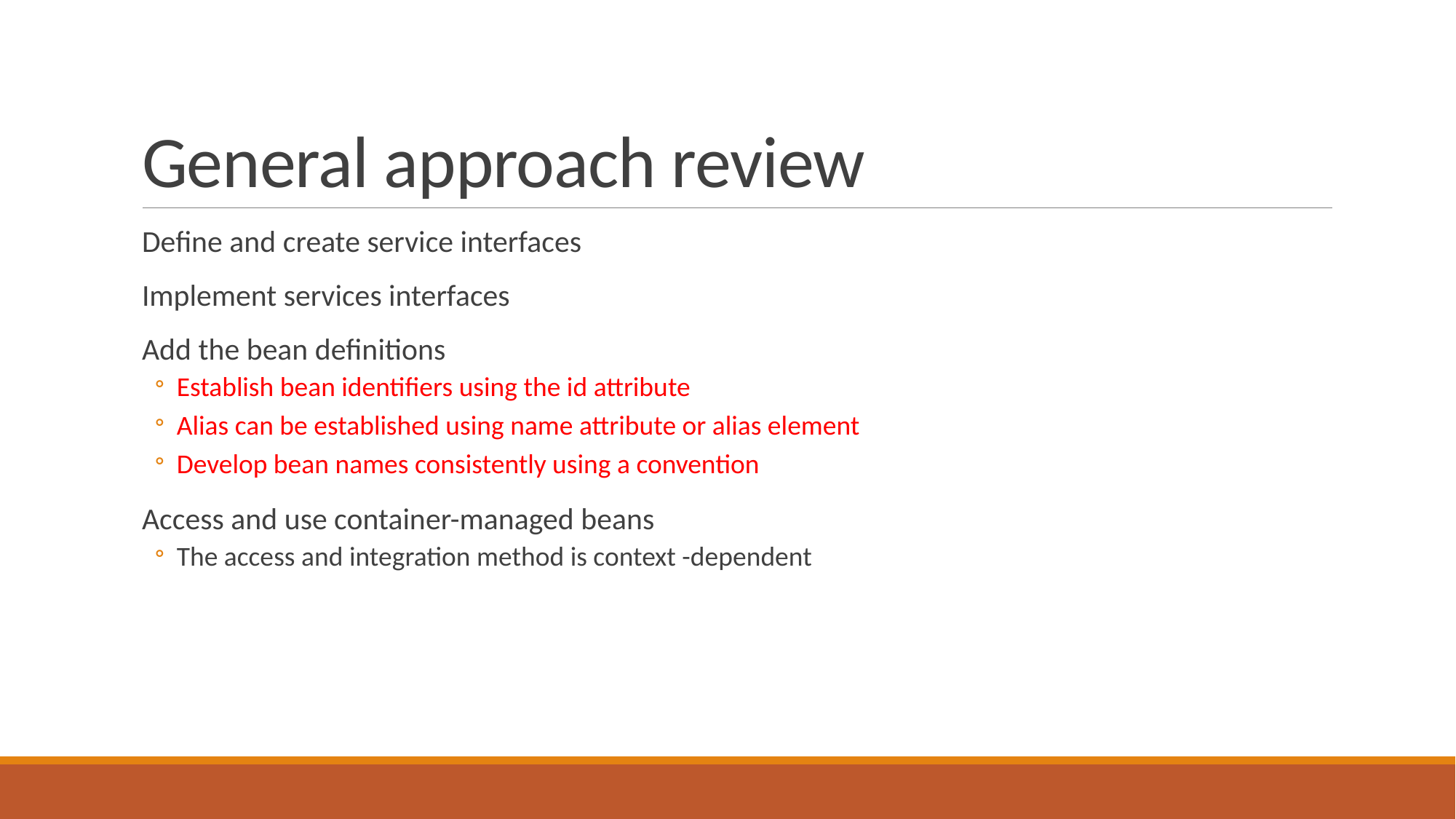

# General approach review
Define and create service interfaces
Implement services interfaces
Add the bean definitions
Establish bean identifiers using the id attribute
Alias can be established using name attribute or alias element
Develop bean names consistently using a convention
Access and use container-managed beans
The access and integration method is context -dependent